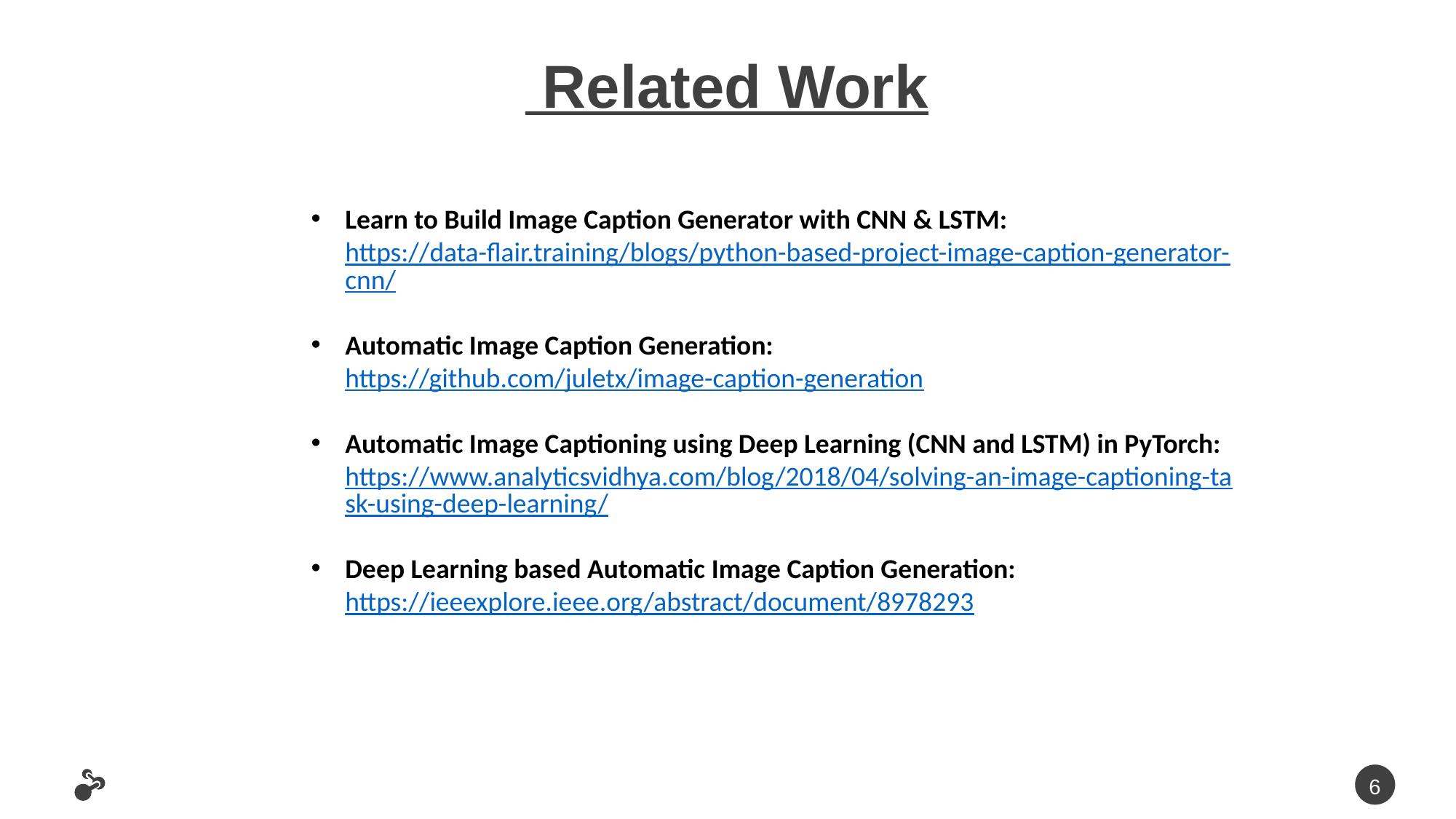

Related Work
Learn to Build Image Caption Generator with CNN & LSTM: https://data-flair.training/blogs/python-based-project-image-caption-generator-cnn/

Automatic Image Caption Generation: https://github.com/juletx/image-caption-generation

Automatic Image Captioning using Deep Learning (CNN and LSTM) in PyTorch: https://www.analyticsvidhya.com/blog/2018/04/solving-an-image-captioning-task-using-deep-learning/

Deep Learning based Automatic Image Caption Generation: https://ieeexplore.ieee.org/abstract/document/8978293

6